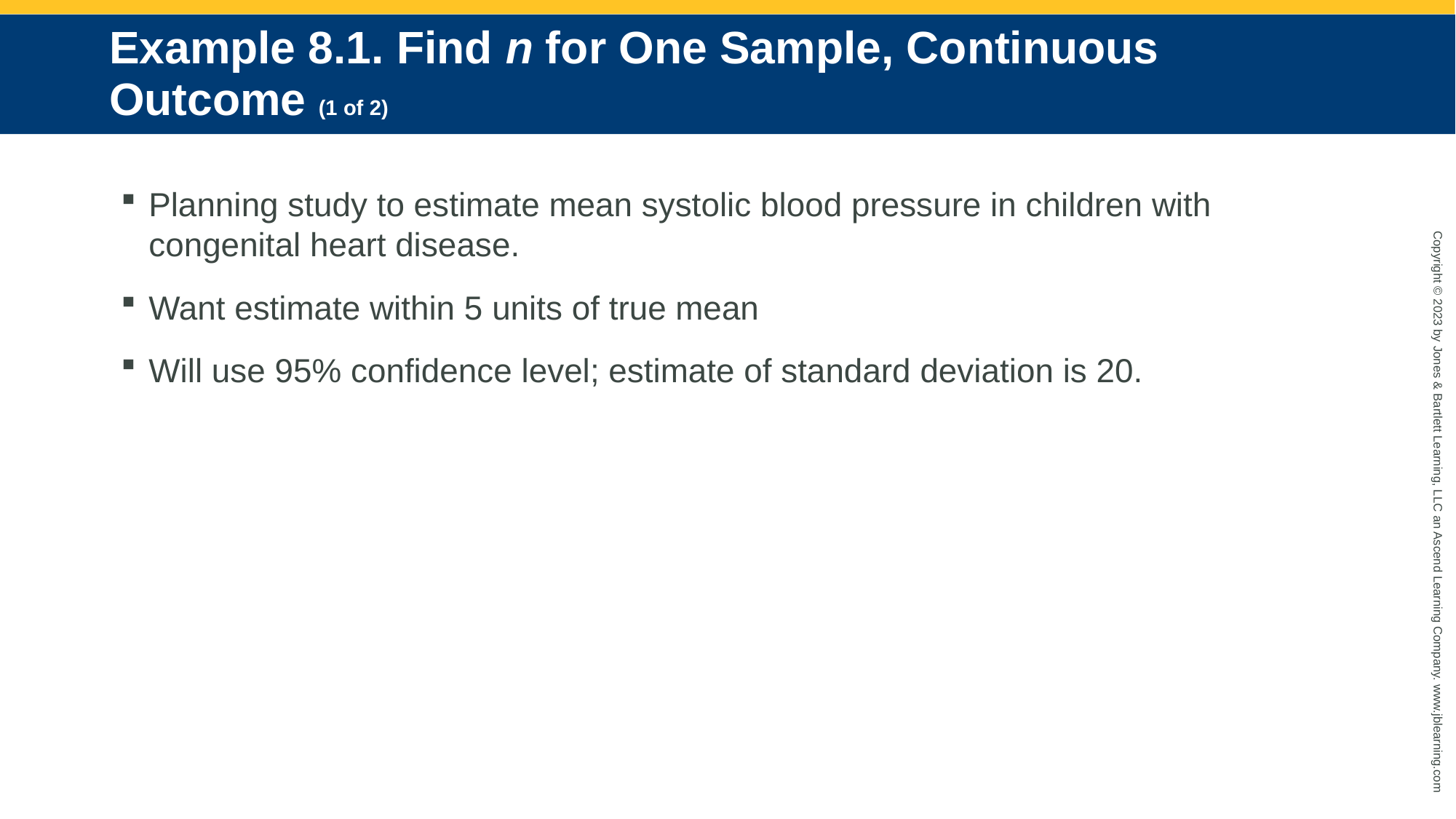

# Example 8.1. Find n for One Sample, Continuous Outcome (1 of 2)
Planning study to estimate mean systolic blood pressure in children with congenital heart disease.
Want estimate within 5 units of true mean
Will use 95% confidence level; estimate of standard deviation is 20.